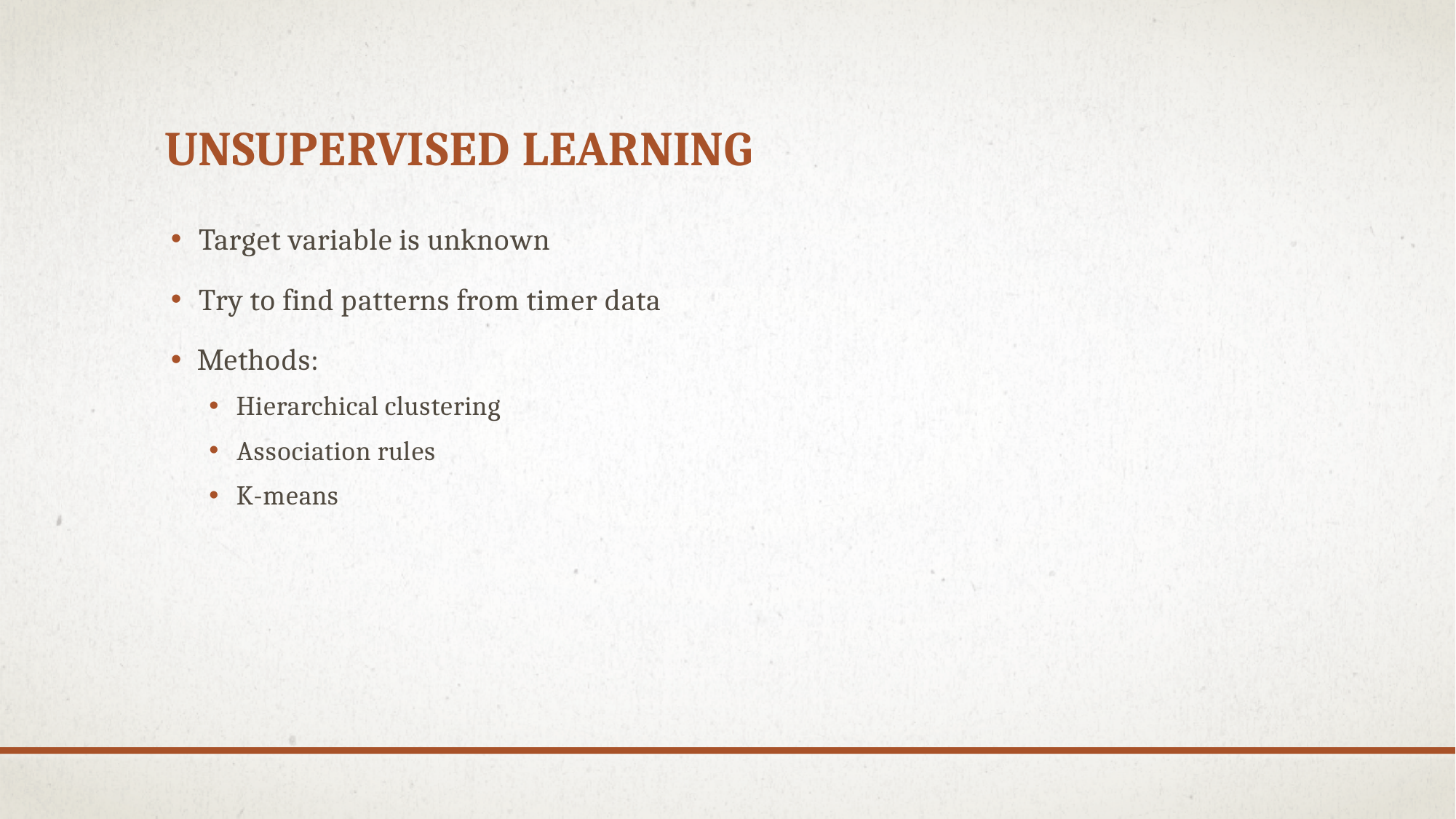

# Unsupervised Learning
Target variable is unknown
Try to find patterns from timer data
Methods:
Hierarchical clustering
Association rules
K-means